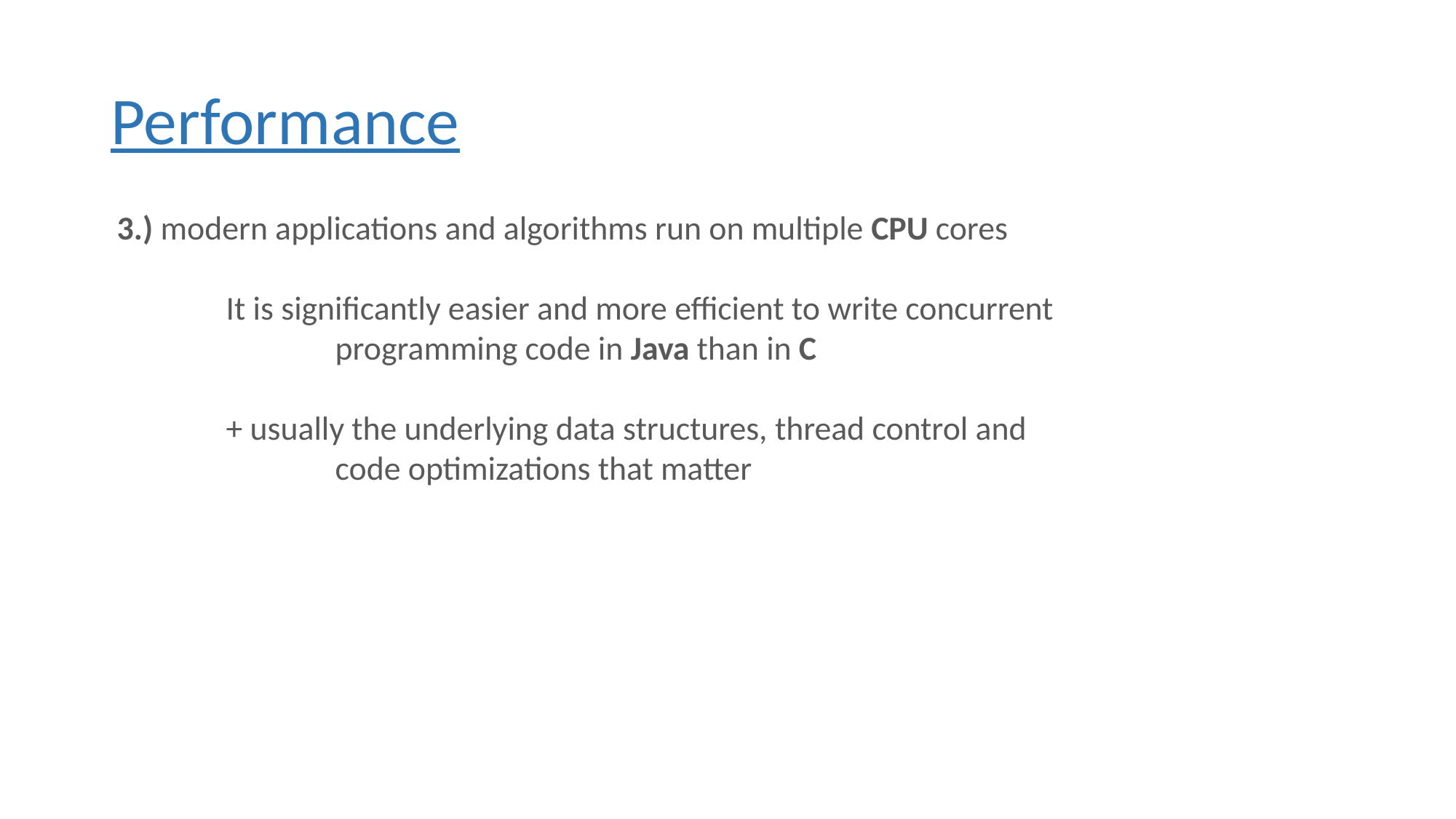

# Performance
3.) modern applications and algorithms run on multiple CPU cores

	It is significantly easier and more efficient to write concurrent
		programming code in Java than in C

	+ usually the underlying data structures, thread control and
		code optimizations that matter